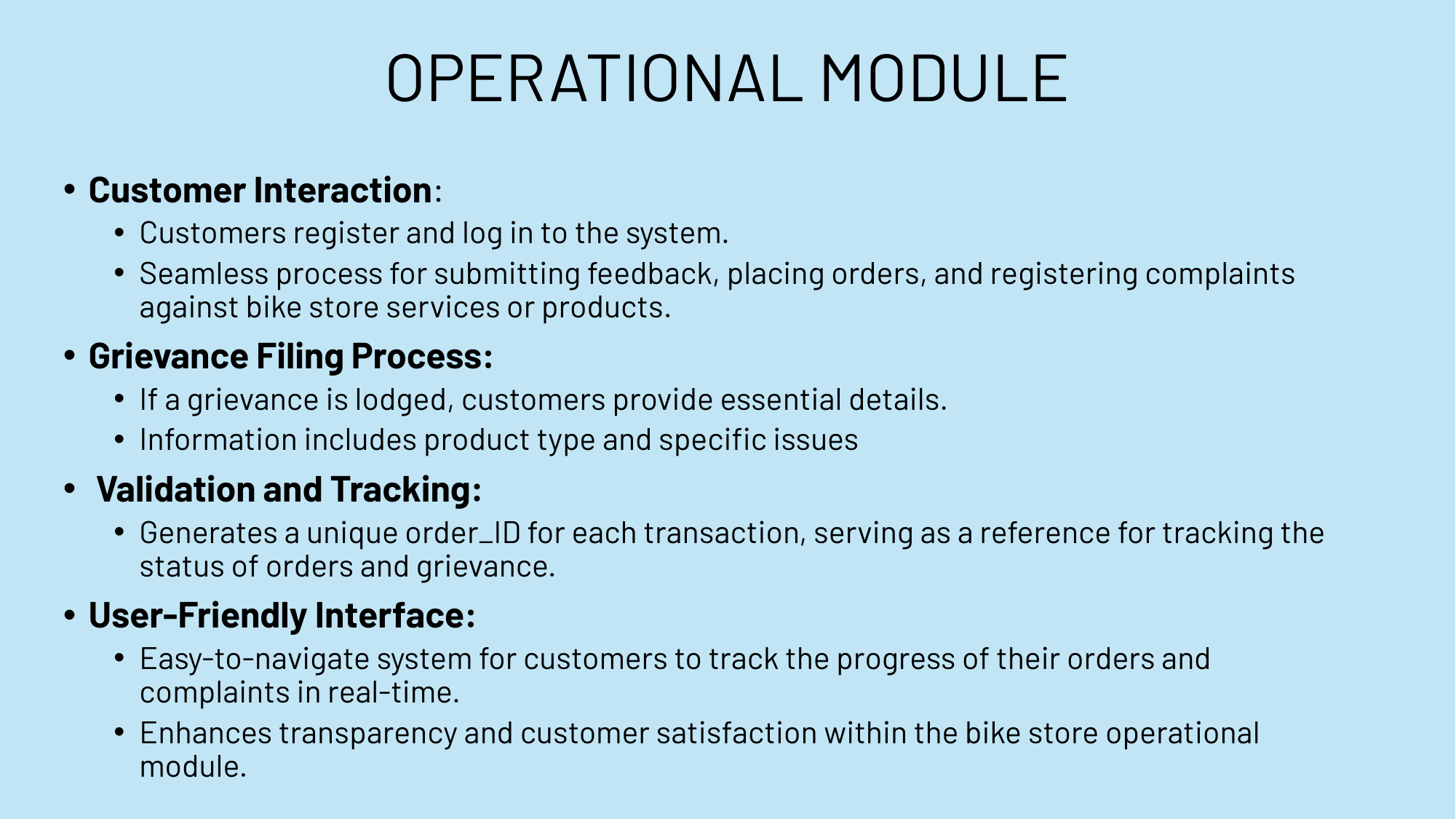

# OPERATIONAL MODULE​
Customer Interaction:
Customers register and log in to the system.
Seamless process for submitting feedback, placing orders, and registering complaints against bike store services or products.
Grievance Filing Process:
If a grievance is lodged, customers provide essential details.
Information includes product type and specific issues
 Validation and Tracking:
Generates a unique order_ID for each transaction, serving as a reference for tracking the status of orders and grievance.
User-Friendly Interface:
Easy-to-navigate system for customers to track the progress of their orders and complaints in real-time.
Enhances transparency and customer satisfaction within the bike store operational module.